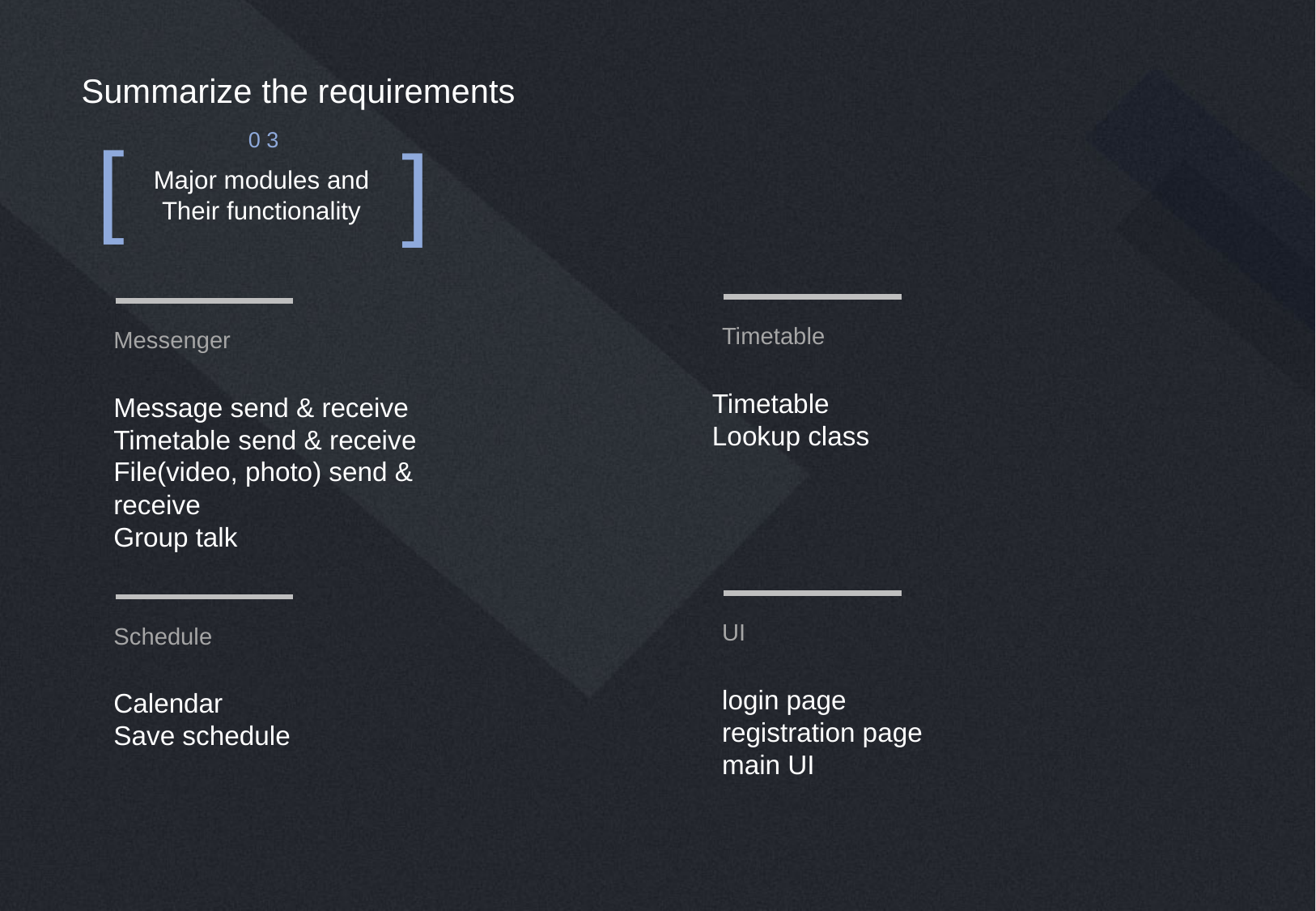

Summarize the requirements
[
0 3
]
Major modules and
Their functionality
Timetable
Messenger
Timetable
Lookup class
Message send & receive
Timetable send & receive
File(video, photo) send & receive
Group talk
UI
Schedule
login page
registration page
main UI
Calendar
Save schedule